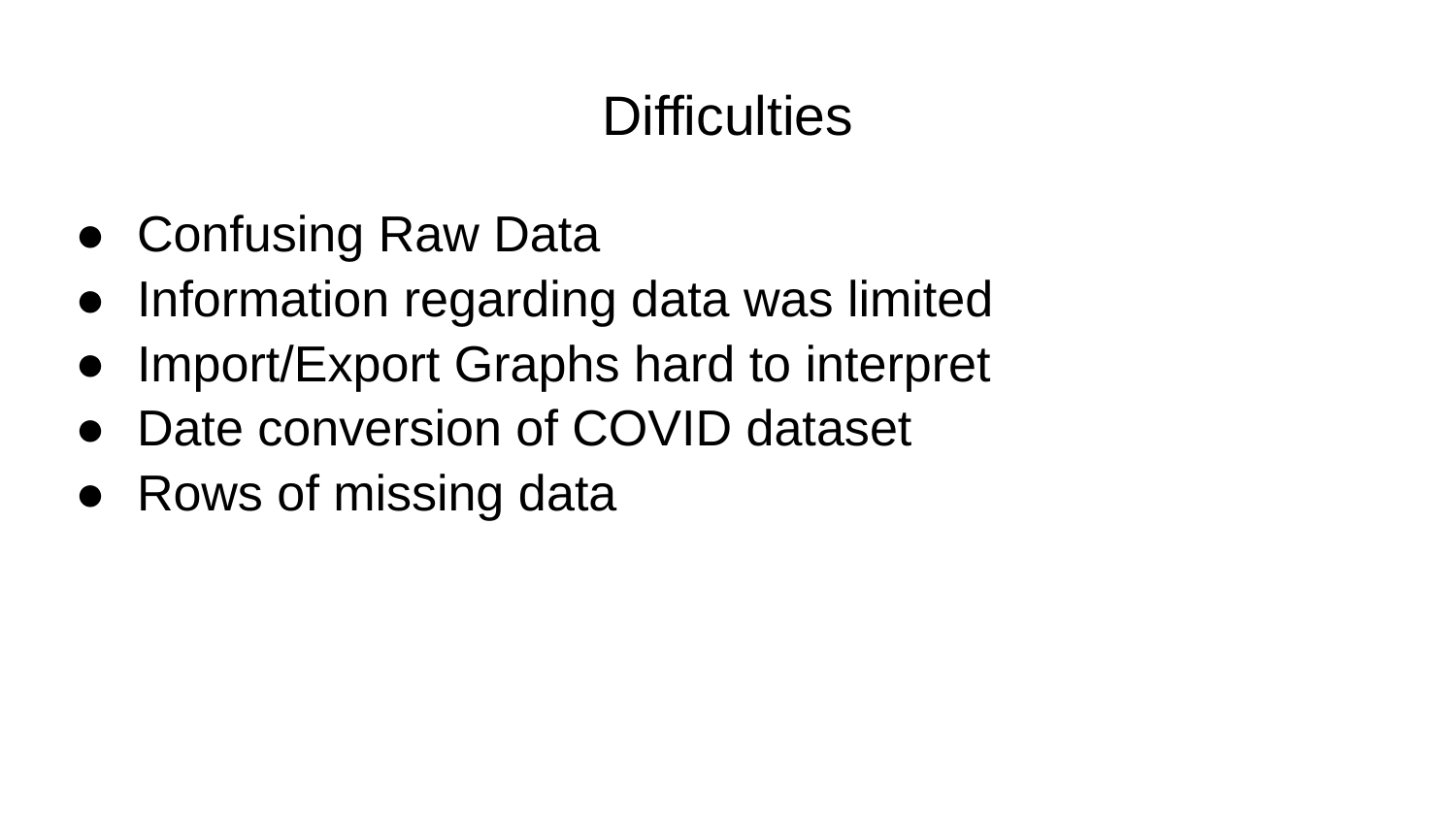

# Difficulties
Confusing Raw Data
Information regarding data was limited
Import/Export Graphs hard to interpret
Date conversion of COVID dataset
Rows of missing data